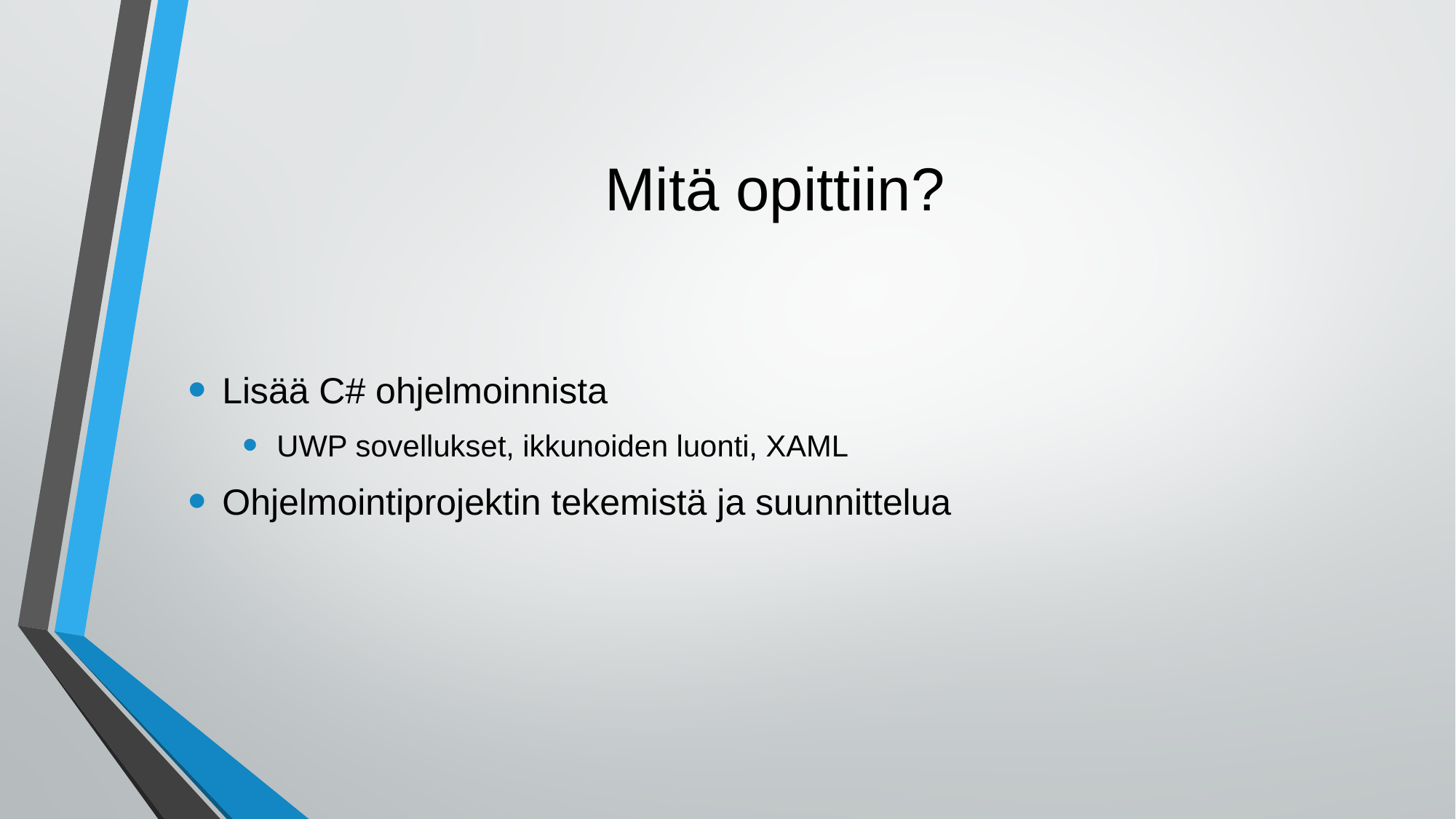

# Mitä opittiin?
Lisää C# ohjelmoinnista
UWP sovellukset, ikkunoiden luonti, XAML
Ohjelmointiprojektin tekemistä ja suunnittelua